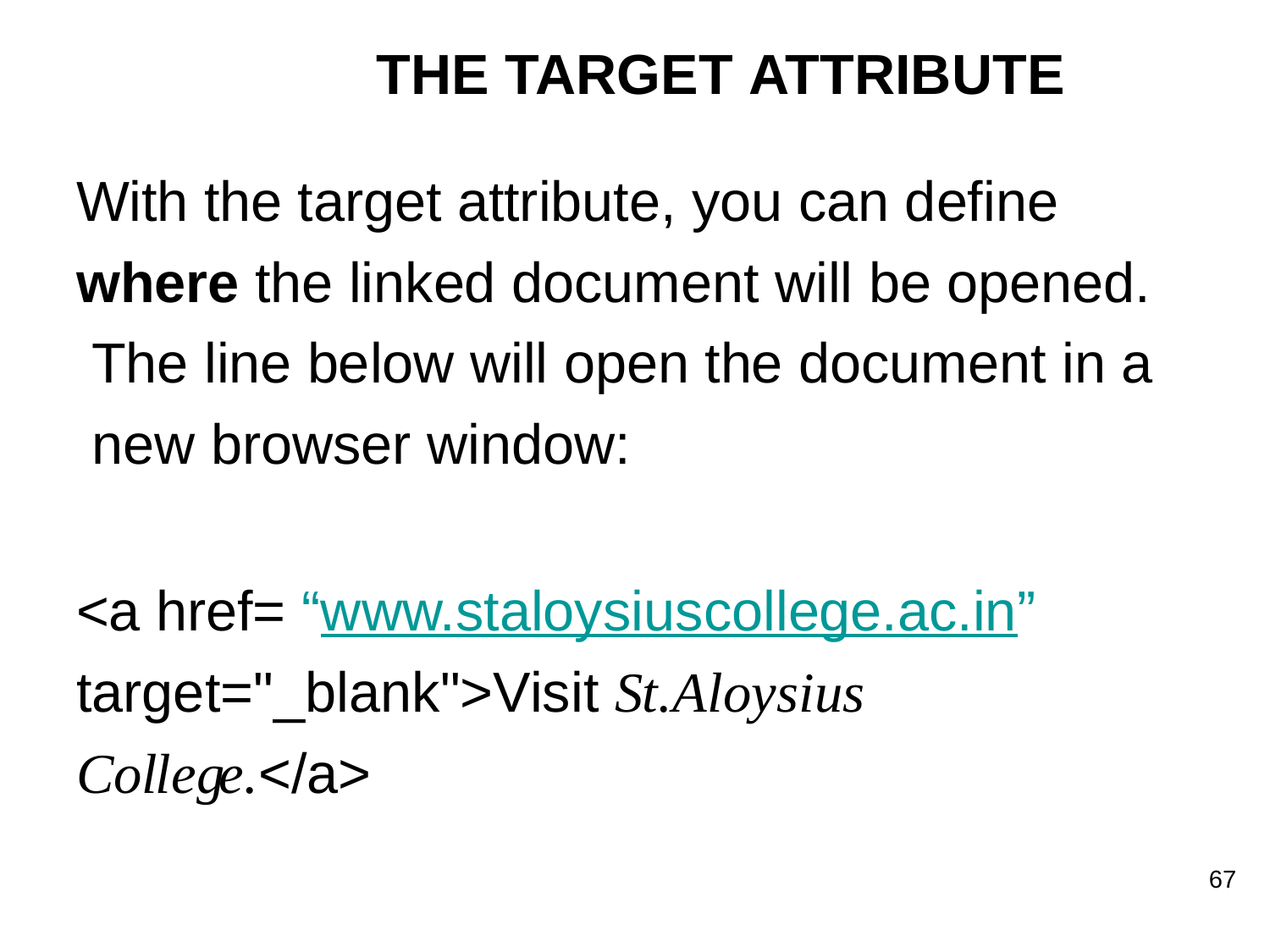

THE TARGET ATTRIBUTE
With the target attribute, you can define  where the linked document will be opened.  The line below will open the document in a  new browser window:

<a href= “www.staloysiuscollege.ac.in”  target="_blank">Visit St.Aloysius College.</a>
67